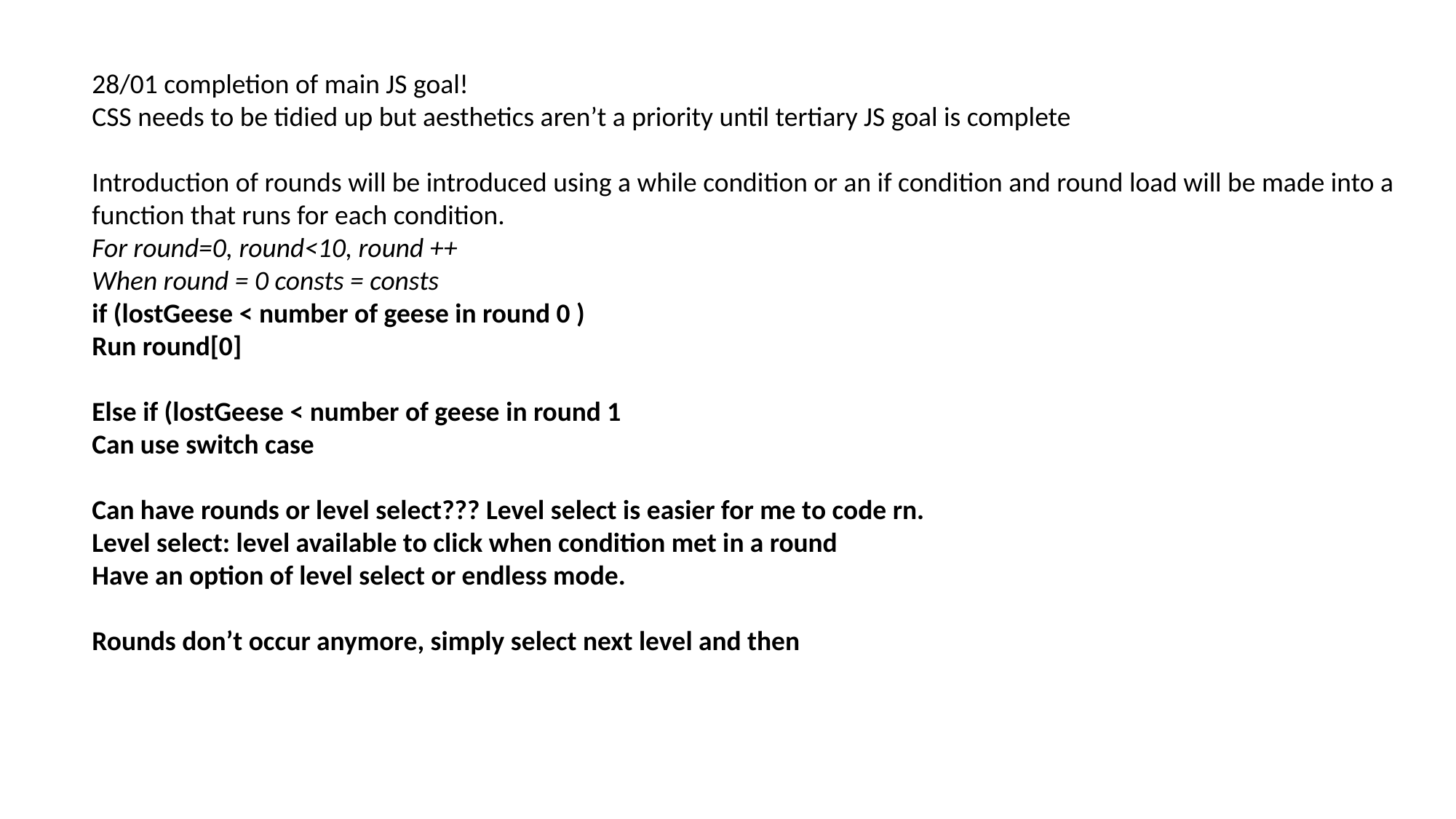

28/01 completion of main JS goal!
CSS needs to be tidied up but aesthetics aren’t a priority until tertiary JS goal is complete

Introduction of rounds will be introduced using a while condition or an if condition and round load will be made into a function that runs for each condition.
For round=0, round<10, round ++
When round = 0 consts = consts
if (lostGeese < number of geese in round 0 )
Run round[0]

Else if (lostGeese < number of geese in round 1
Can use switch case

Can have rounds or level select??? Level select is easier for me to code rn.
Level select: level available to click when condition met in a round
Have an option of level select or endless mode.

Rounds don’t occur anymore, simply select next level and then